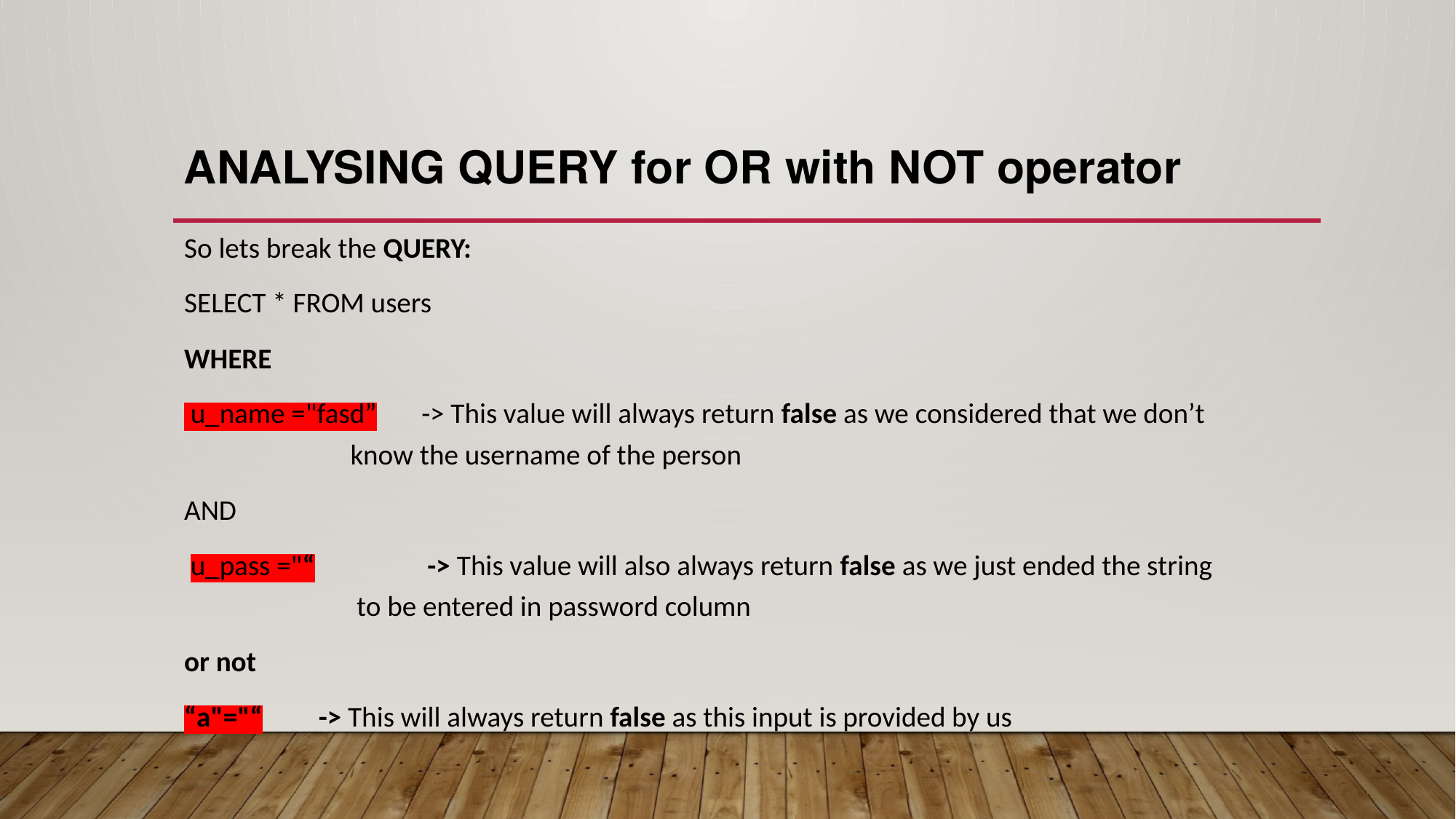

ANALYSING QUERY for OR with NOT operator

So lets break the QUERY:
SELECT * FROM users
WHERE
 u_name ="fasd”       -> This value will always return false as we considered that we don’t 		          know the username of the person
AND
 u_pass ="“	      -> This value will also always return false as we just ended the string 		           to be entered in password column
or not
“a"="“		     -> This will always return false as this input is provided by us